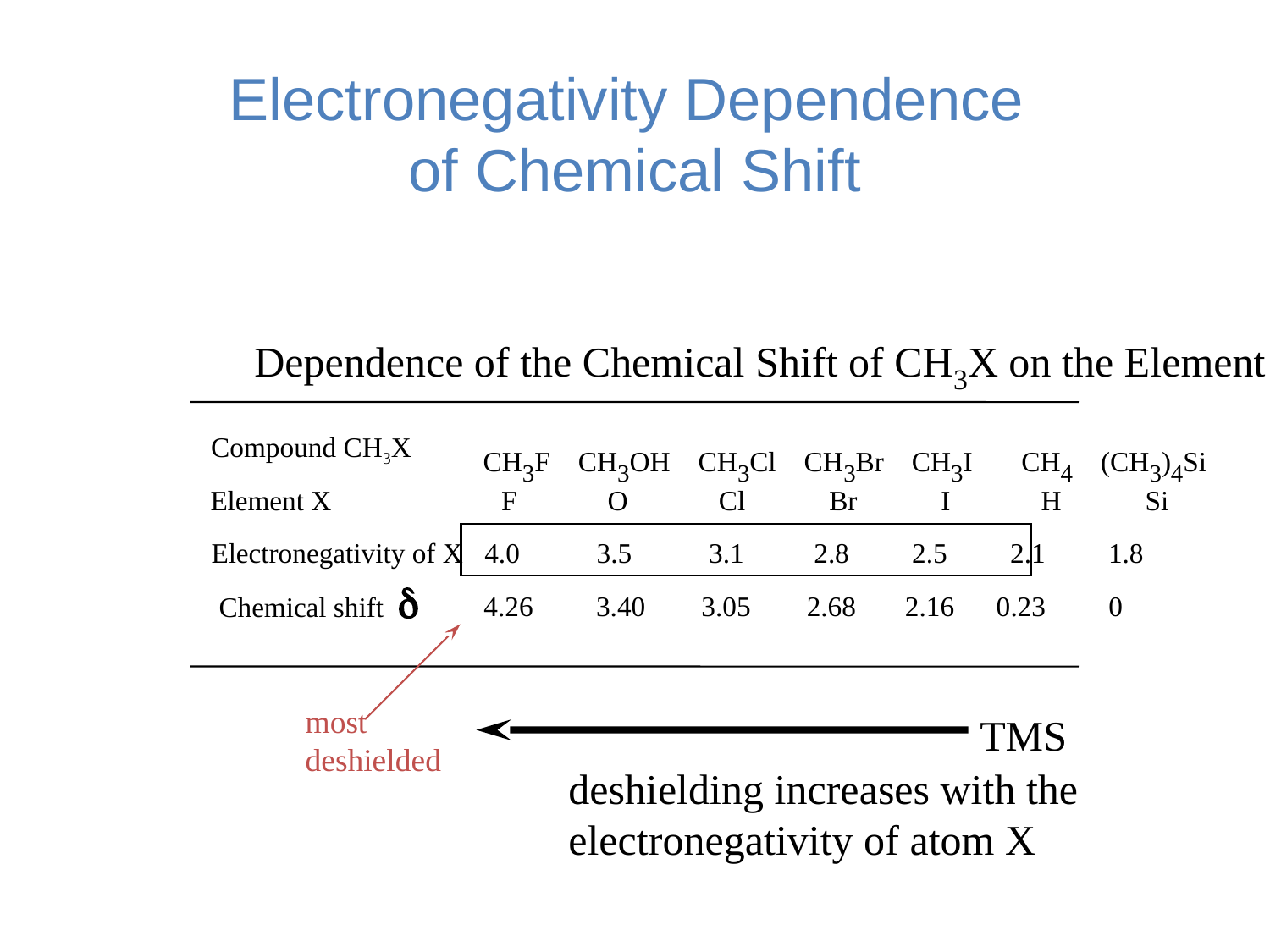

# Electronegativity Dependence of Chemical Shift
Dependence of the Chemical Shift of CH3X on the Element X

Compound CH3X
CH3F    CH3OH    CH3Cl    CH3Br    CH3I       CH4    (CH3)4Si
Element X
F             O             Cl            Br            I             H            Si

Electronegativity of X
4.0           3.5           3.1          2.8         2.5         2.1         1.8
Chemical shift  δ
4.26         3.40        3.05        2.68       2.16      0.23         0

most
deshielded
TMS

deshielding increases with the
electronegativity of atom X